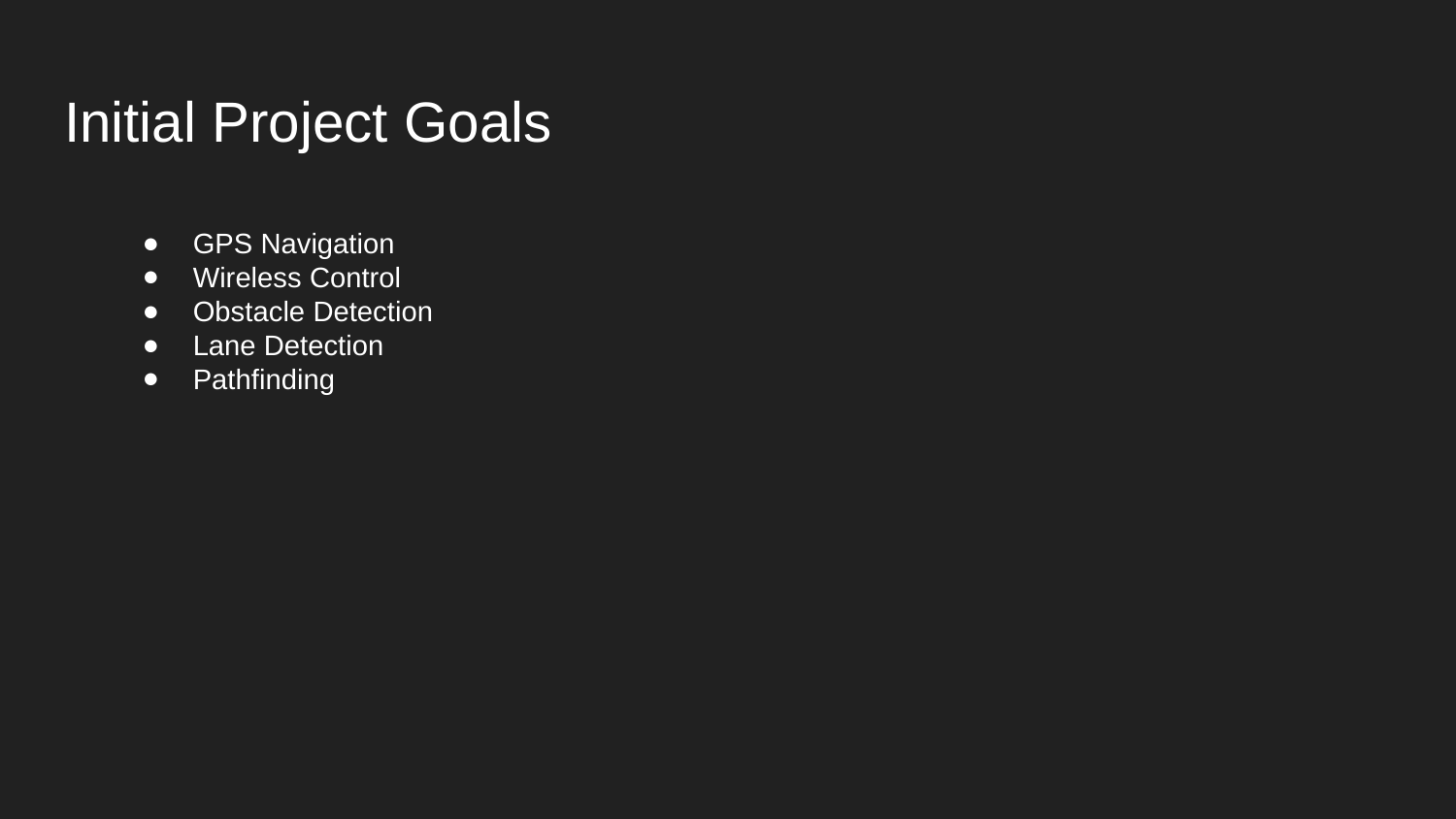

# Initial Project Goals
GPS Navigation
Wireless Control
Obstacle Detection
Lane Detection
Pathfinding